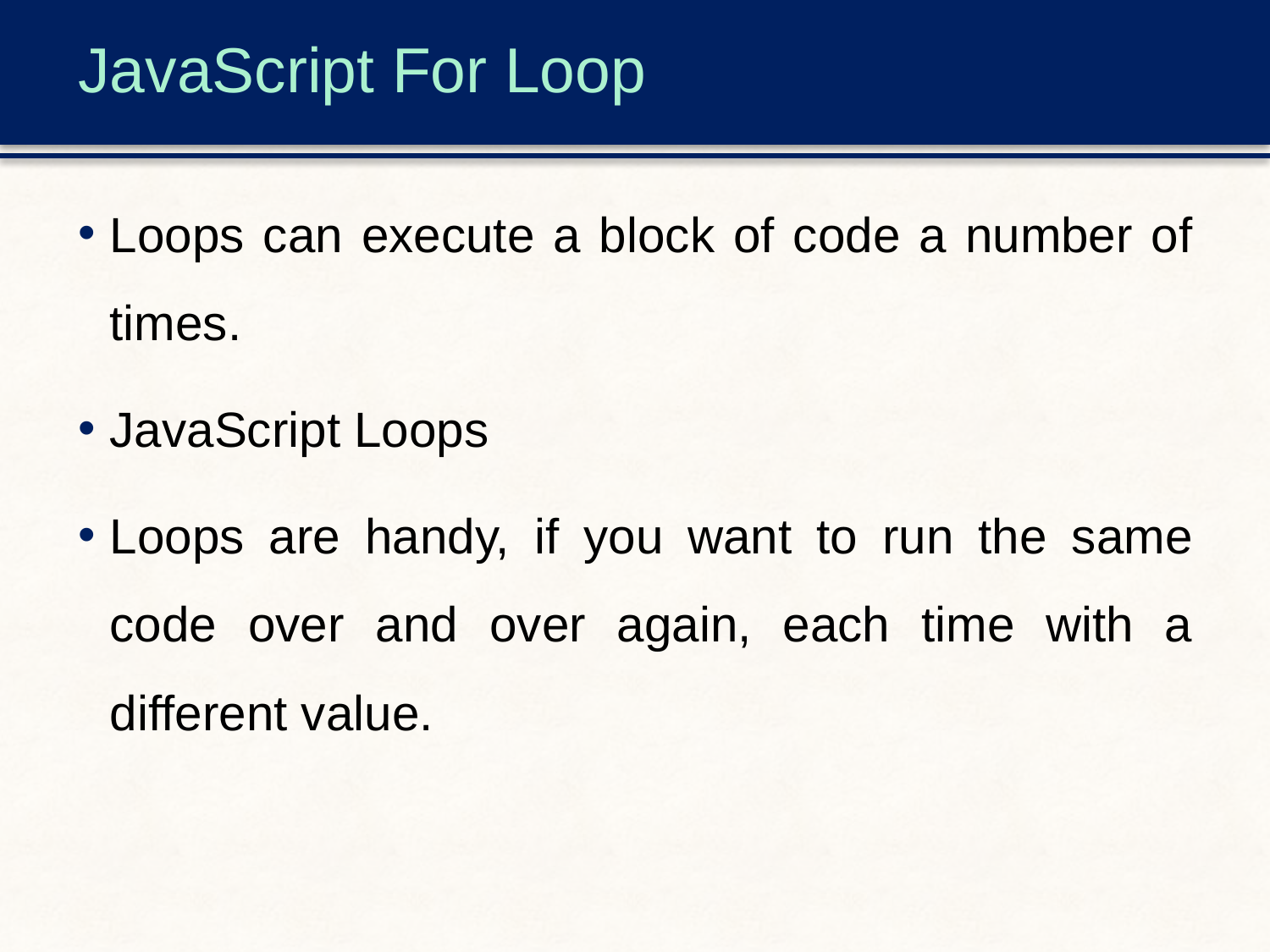

# JavaScript For Loop
Loops can execute a block of code a number of times.
JavaScript Loops
Loops are handy, if you want to run the same code over and over again, each time with a different value.